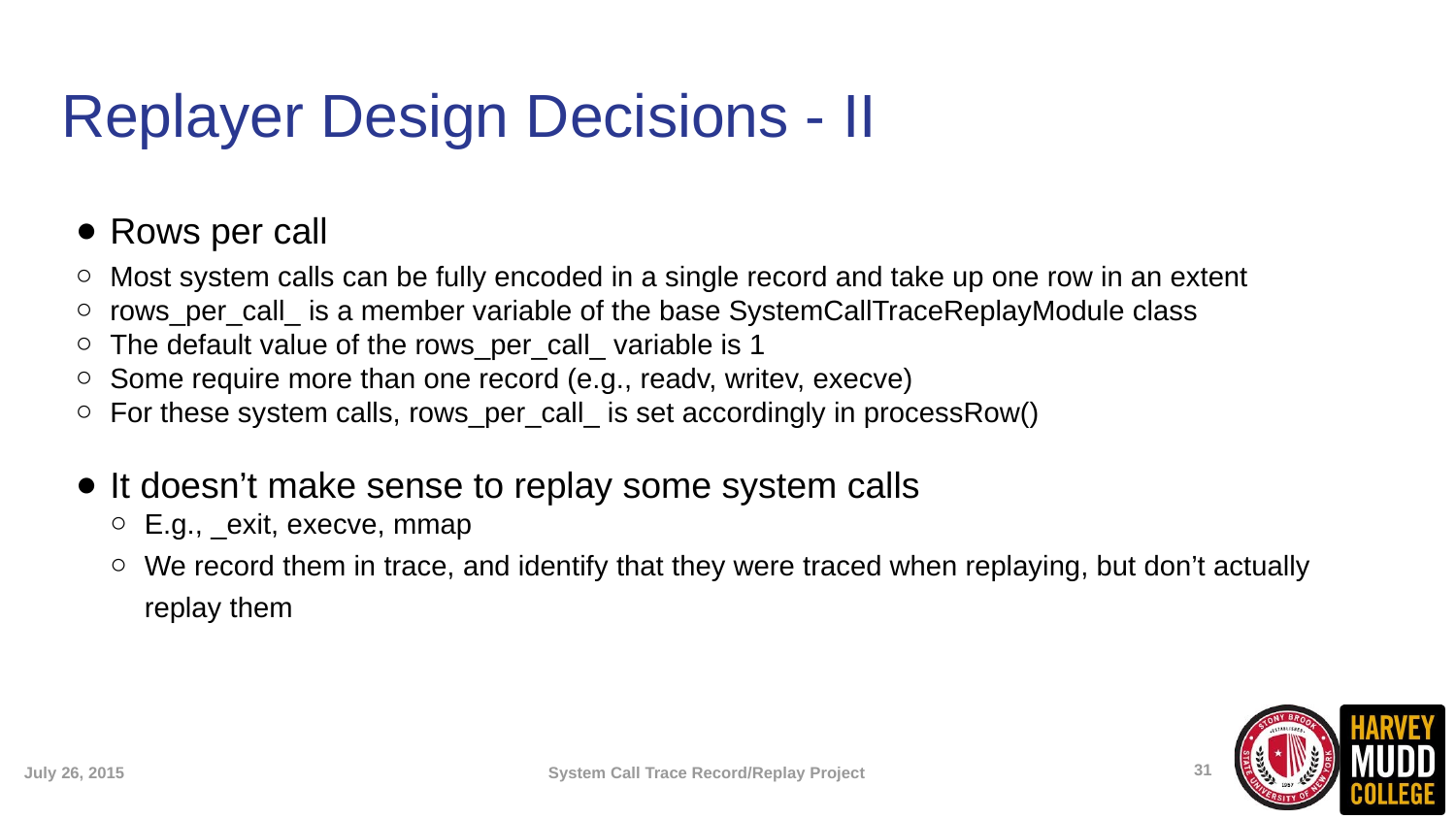

Replayer Design Decisions - II
Rows per call
Most system calls can be fully encoded in a single record and take up one row in an extent
rows_per_call_ is a member variable of the base SystemCallTraceReplayModule class
The default value of the rows_per_call_ variable is 1
Some require more than one record (e.g., readv, writev, execve)
For these system calls, rows_per_call_ is set accordingly in processRow()

It doesn’t make sense to replay some system calls
E.g., _exit, execve, mmap
We record them in trace, and identify that they were traced when replaying, but don’t actually  replay them
31
July 26, 2015
System Call Trace Record/Replay Project